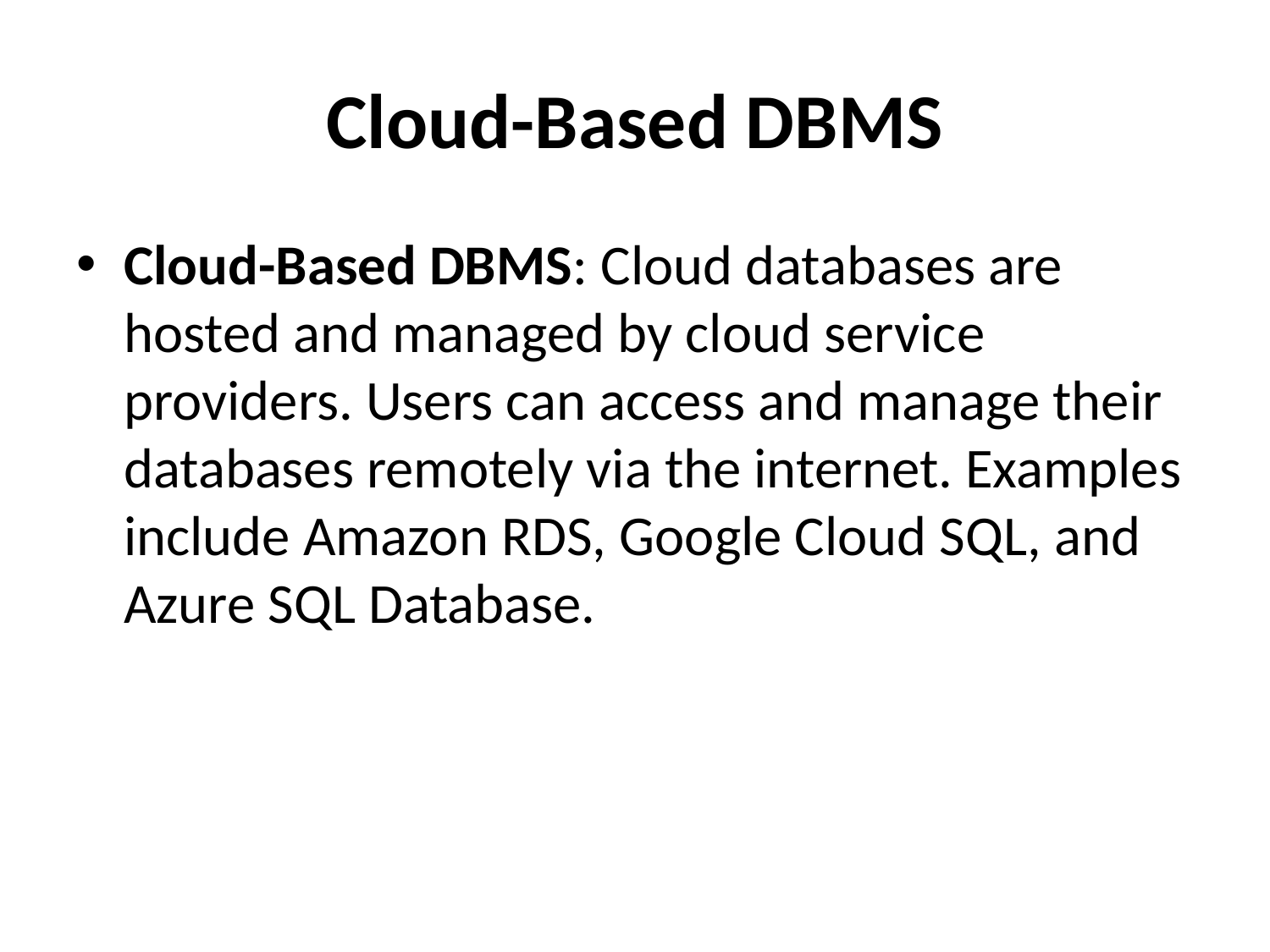

# Cloud-Based DBMS
Cloud-Based DBMS: Cloud databases are hosted and managed by cloud service providers. Users can access and manage their databases remotely via the internet. Examples include Amazon RDS, Google Cloud SQL, and Azure SQL Database.